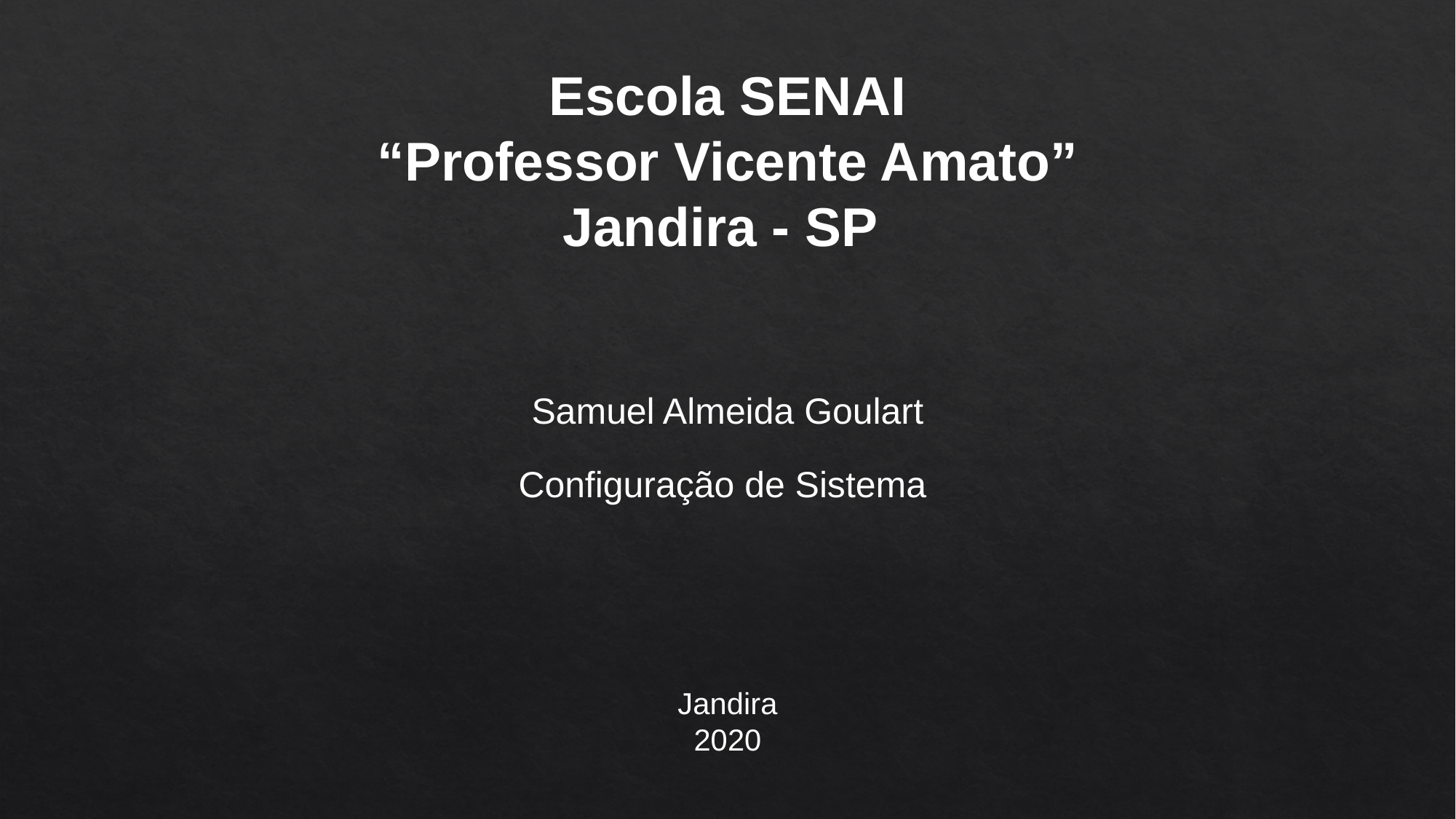

Escola SENAI
“Professor Vicente Amato”
Jandira - SP
Samuel Almeida Goulart
Configuração de Sistema
Jandira
2020